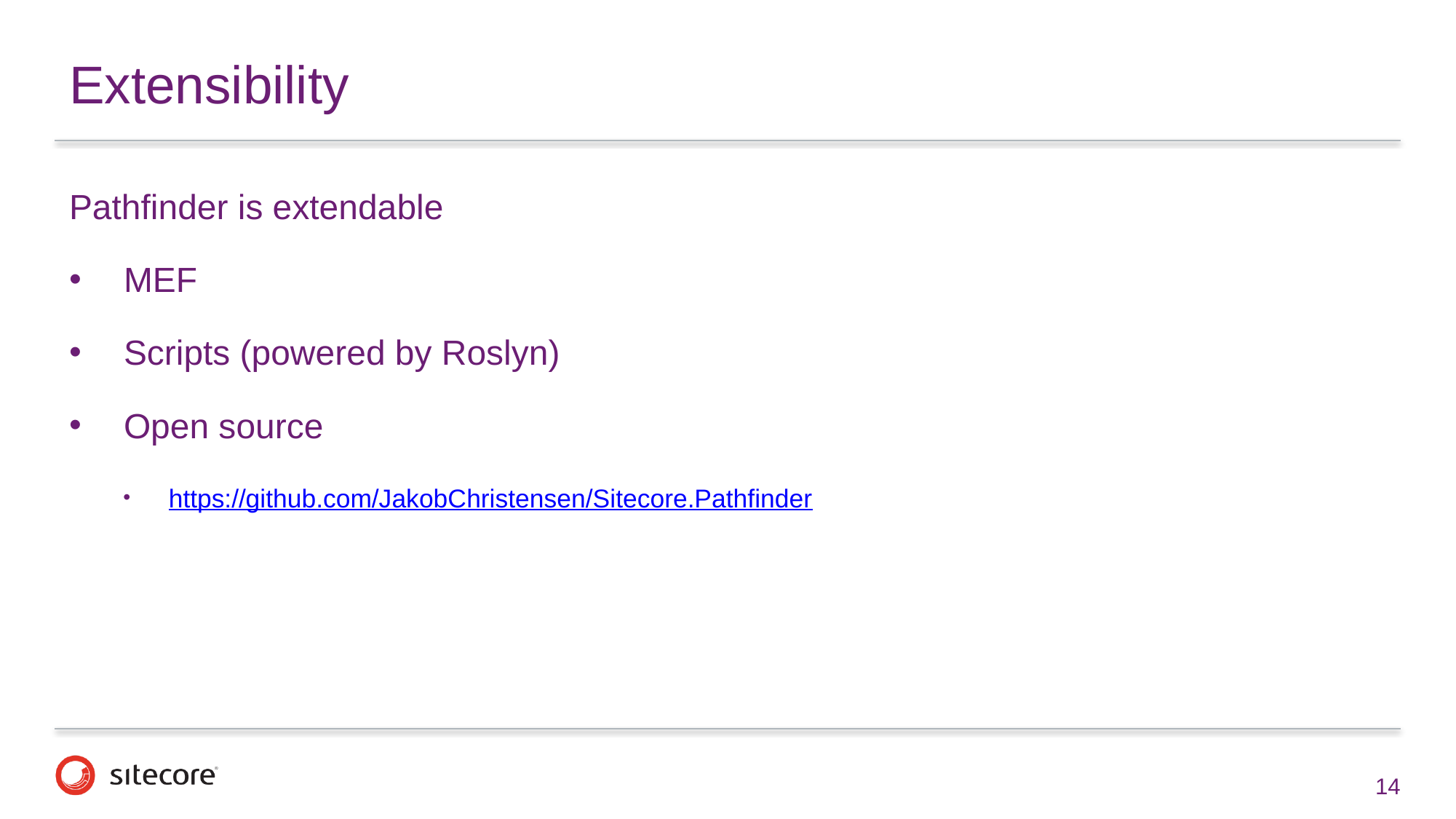

# Extensibility
Pathfinder is extendable
MEF
Scripts (powered by Roslyn)
Open source
https://github.com/JakobChristensen/Sitecore.Pathfinder